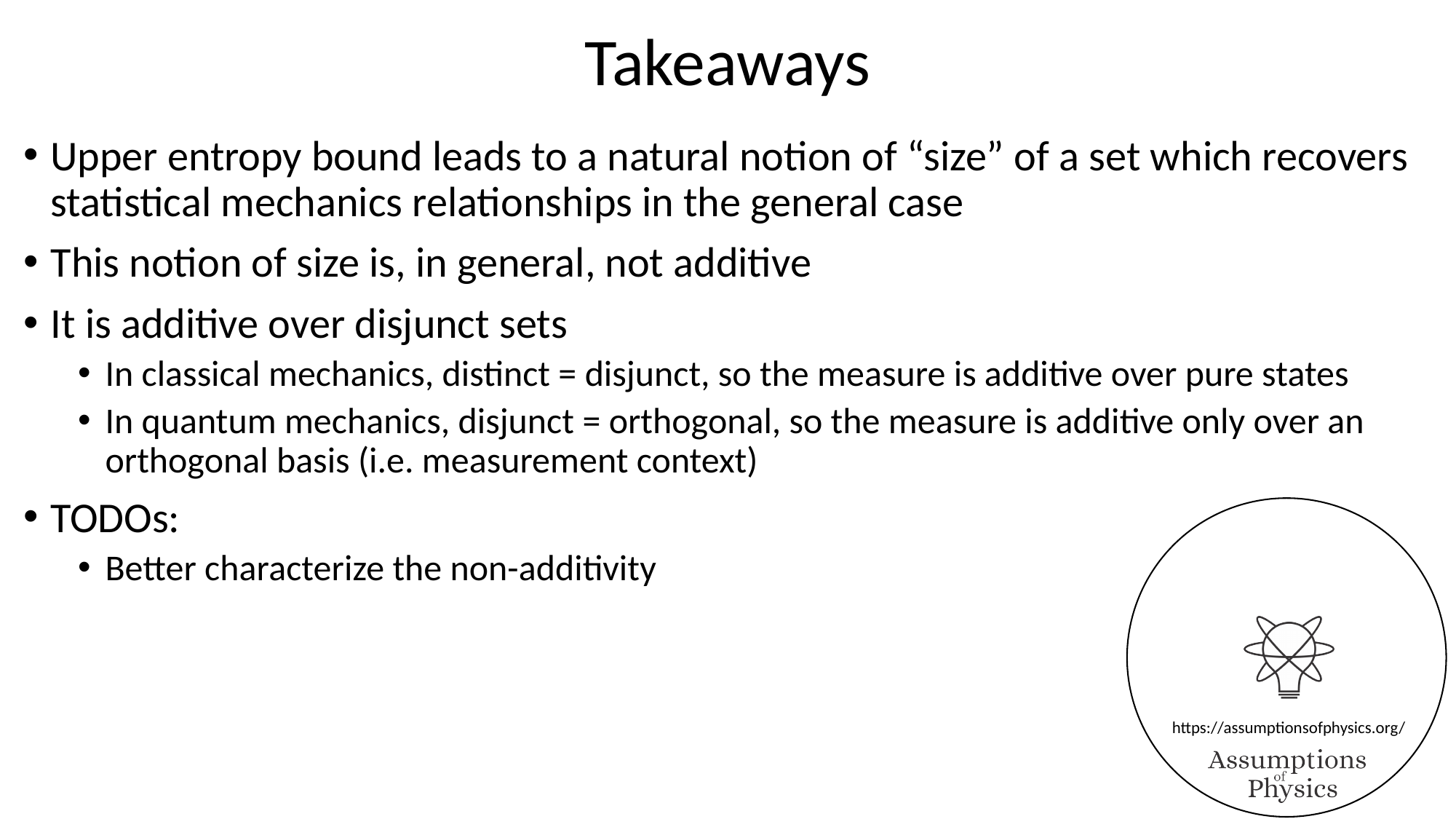

# Takeaways
Upper entropy bound leads to a natural notion of “size” of a set which recovers statistical mechanics relationships in the general case
This notion of size is, in general, not additive
It is additive over disjunct sets
In classical mechanics, distinct = disjunct, so the measure is additive over pure states
In quantum mechanics, disjunct = orthogonal, so the measure is additive only over an orthogonal basis (i.e. measurement context)
TODOs:
Better characterize the non-additivity